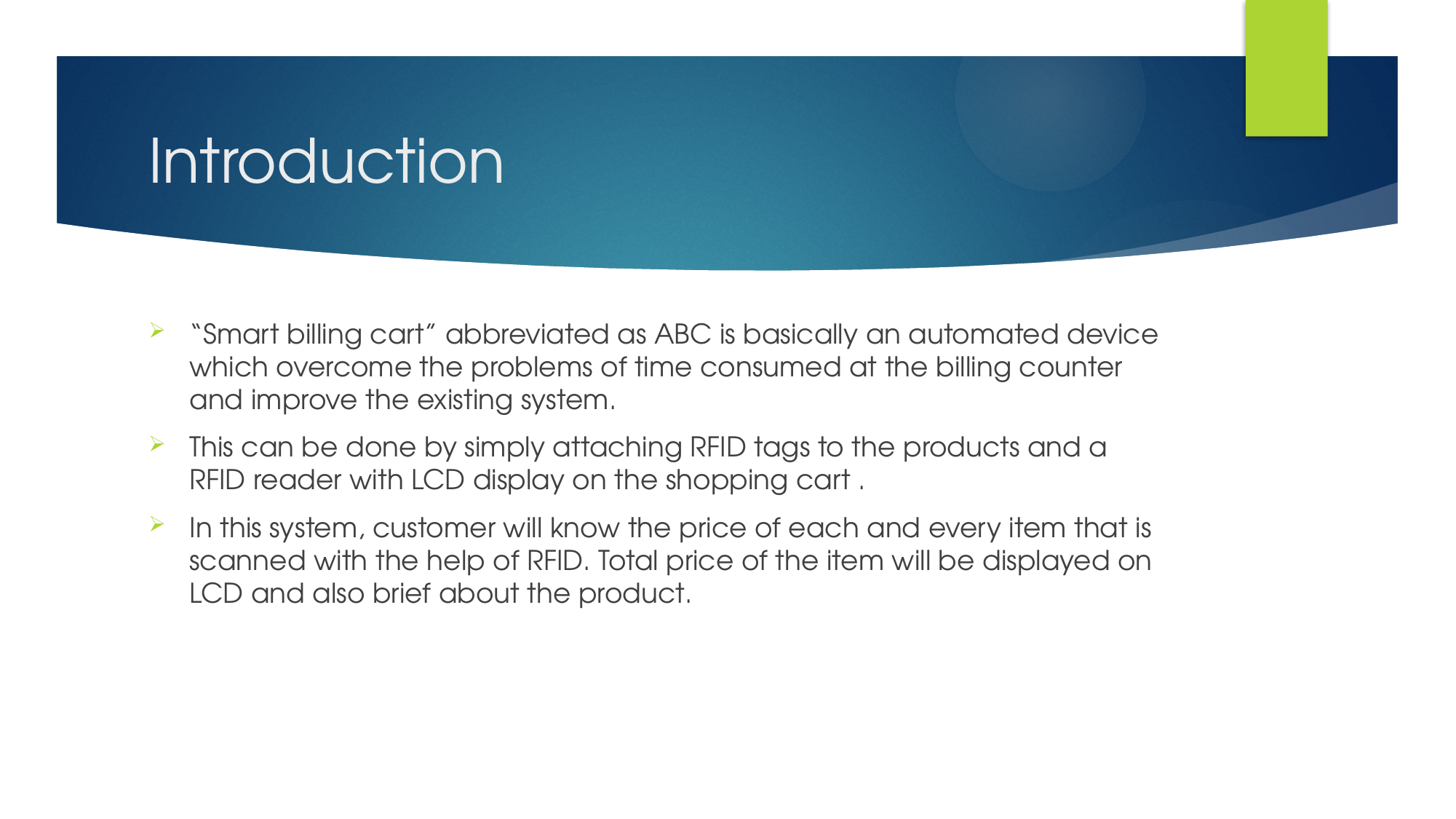

# Introduction
“Smart billing cart” abbreviated as ABC is basically an automated device which overcome the problems of time consumed at the billing counter and improve the existing system.
This can be done by simply attaching RFID tags to the products and a RFID reader with LCD display on the shopping cart .
In this system, customer will know the price of each and every item that is scanned with the help of RFID. Total price of the item will be displayed on LCD and also brief about the product.